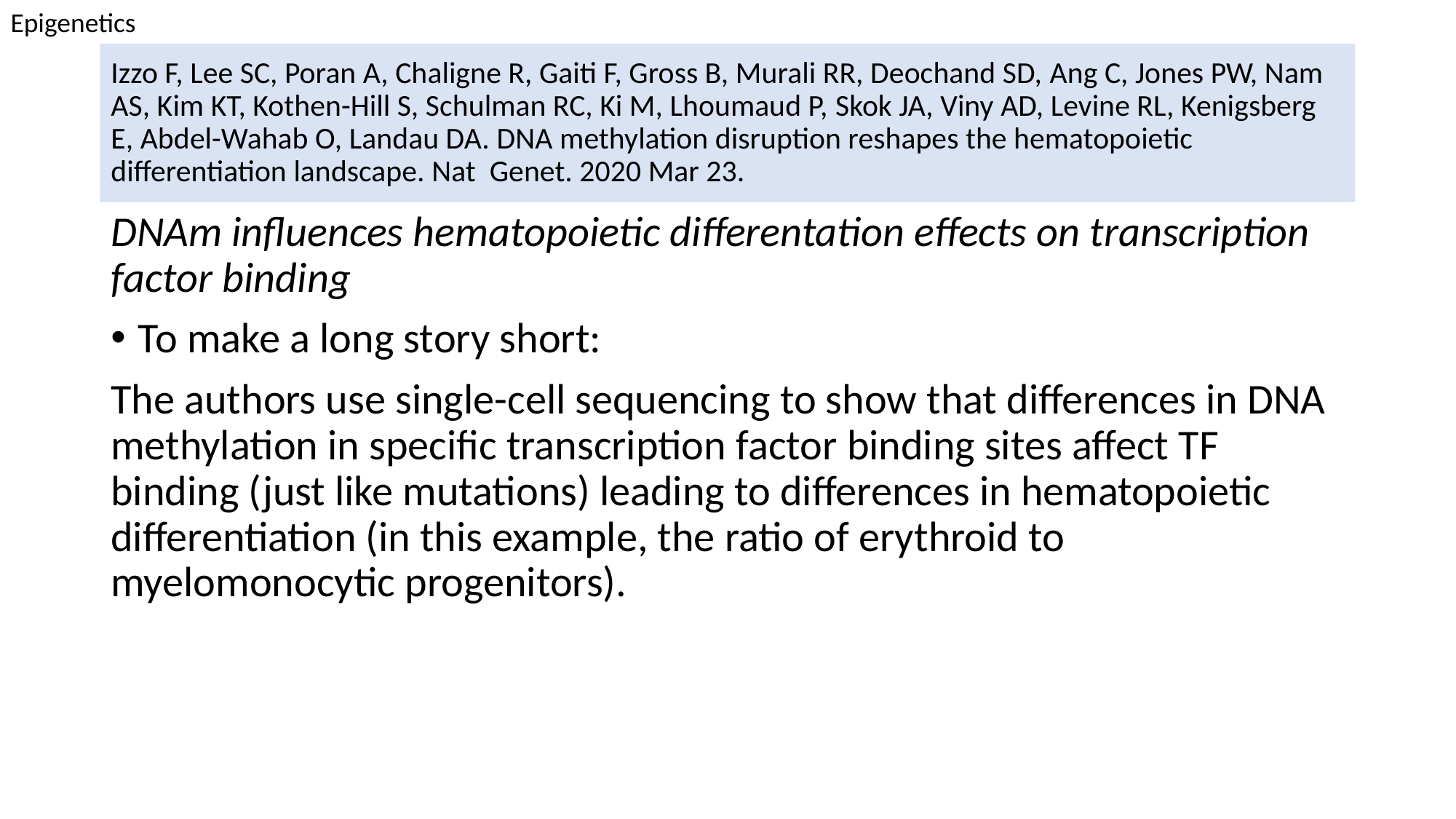

Epigenetics
# Izzo F, Lee SC, Poran A, Chaligne R, Gaiti F, Gross B, Murali RR, Deochand SD, Ang C, Jones PW, Nam AS, Kim KT, Kothen-Hill S, Schulman RC, Ki M, Lhoumaud P, Skok JA, Viny AD, Levine RL, Kenigsberg E, Abdel-Wahab O, Landau DA. DNA methylation disruption reshapes the hematopoietic differentiation landscape. Nat  Genet. 2020 Mar 23.
DNAm influences hematopoietic differentation effects on transcription factor binding
To make a long story short:
The authors use single-cell sequencing to show that differences in DNA methylation in specific transcription factor binding sites affect TF binding (just like mutations) leading to differences in hematopoietic differentiation (in this example, the ratio of erythroid to myelomonocytic progenitors).